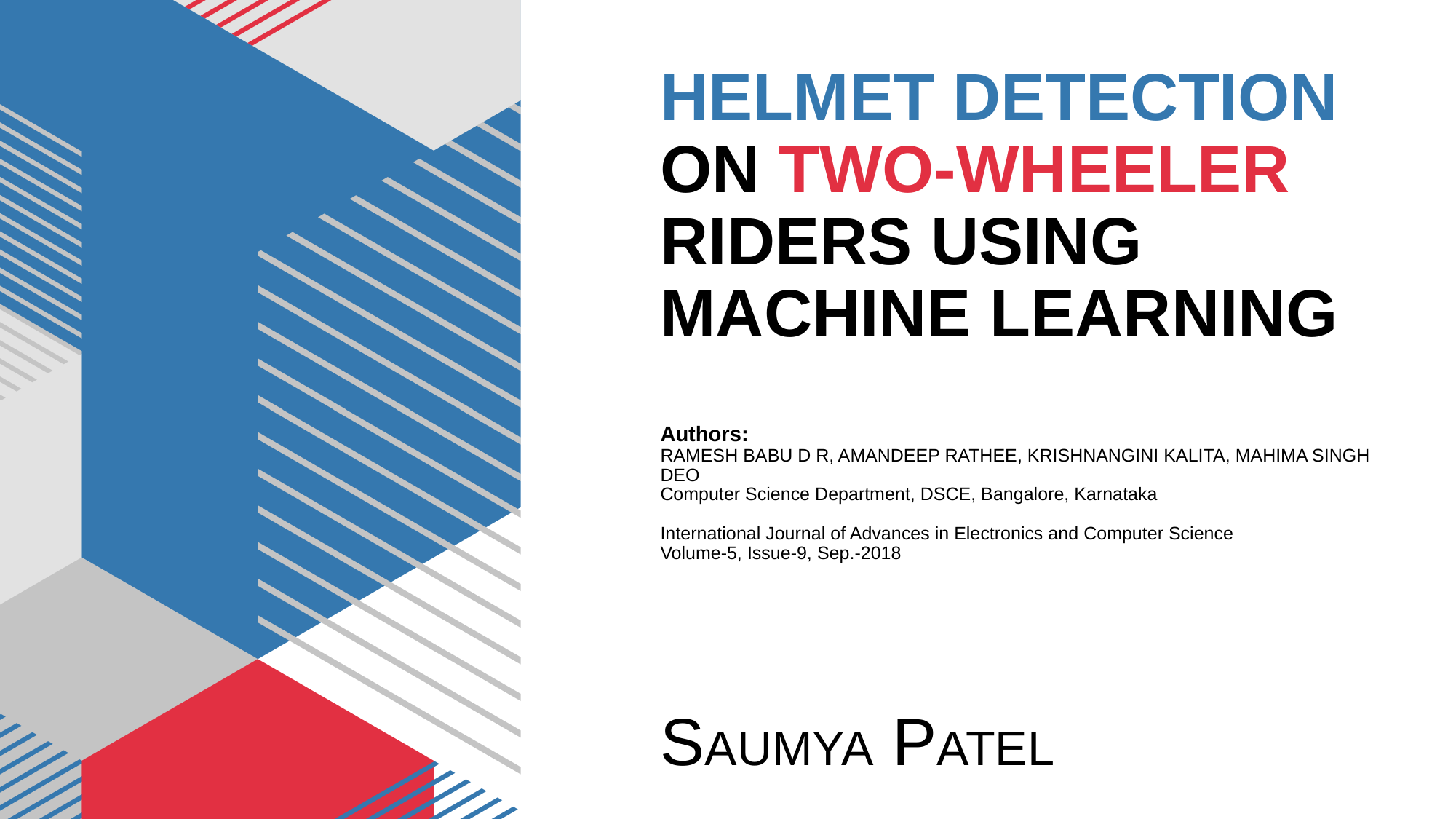

# HELMET DETECTION ON TWO-WHEELER RIDERS USING MACHINE LEARNING Authors: RAMESH BABU D R, AMANDEEP RATHEE, KRISHNANGINI KALITA, MAHIMA SINGH DEO Computer Science Department, DSCE, Bangalore, Karnataka International Journal of Advances in Electronics and Computer Science Volume-5, Issue-9, Sep.-2018 SAUMYA PATEL